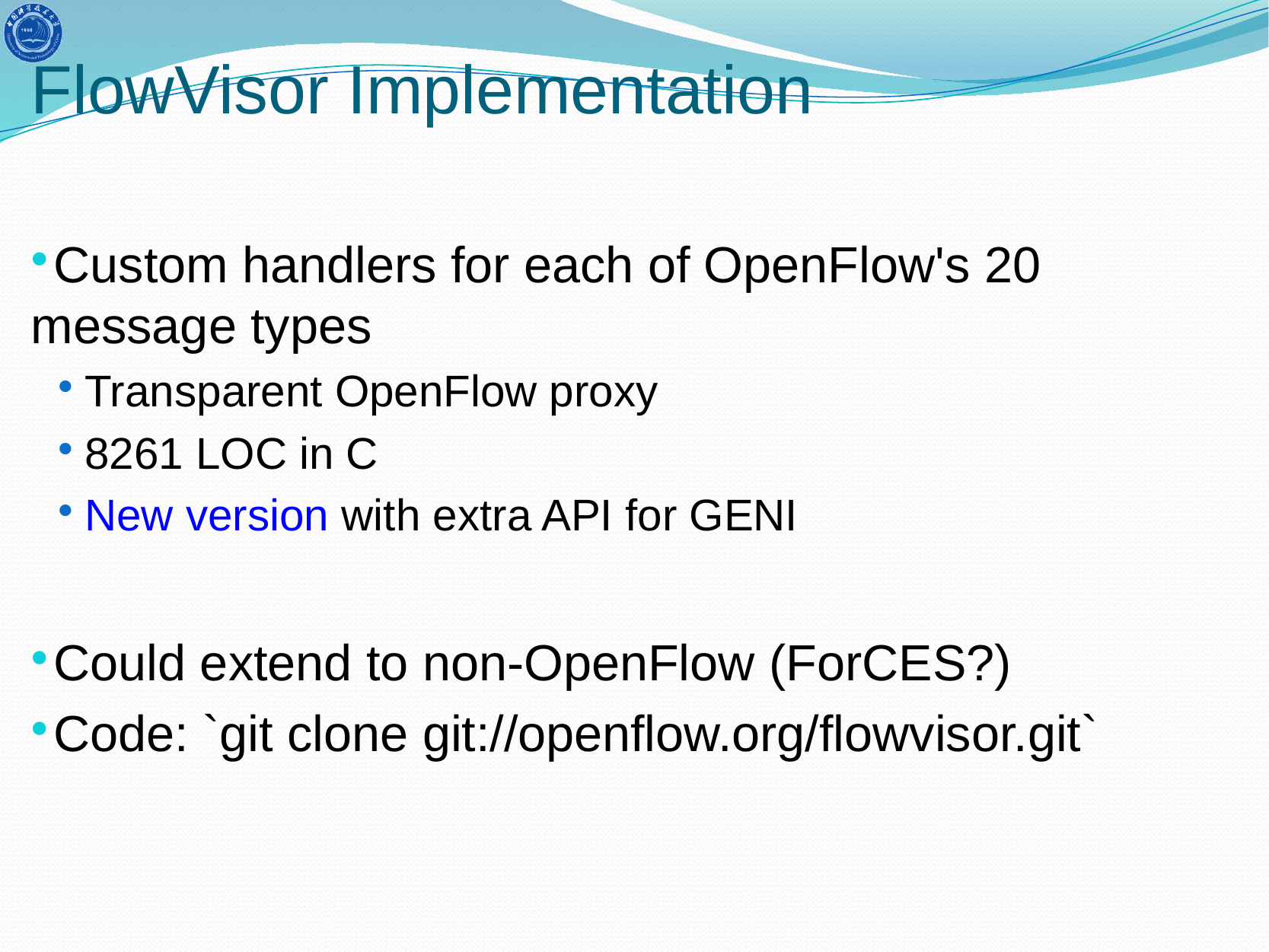

# FlowVisor Implementation
Custom handlers for each of OpenFlow's 20 message types
Transparent OpenFlow proxy
8261 LOC in C
New version with extra API for GENI

Could extend to non-OpenFlow (ForCES?)
Code: `git clone git://openflow.org/flowvisor.git`